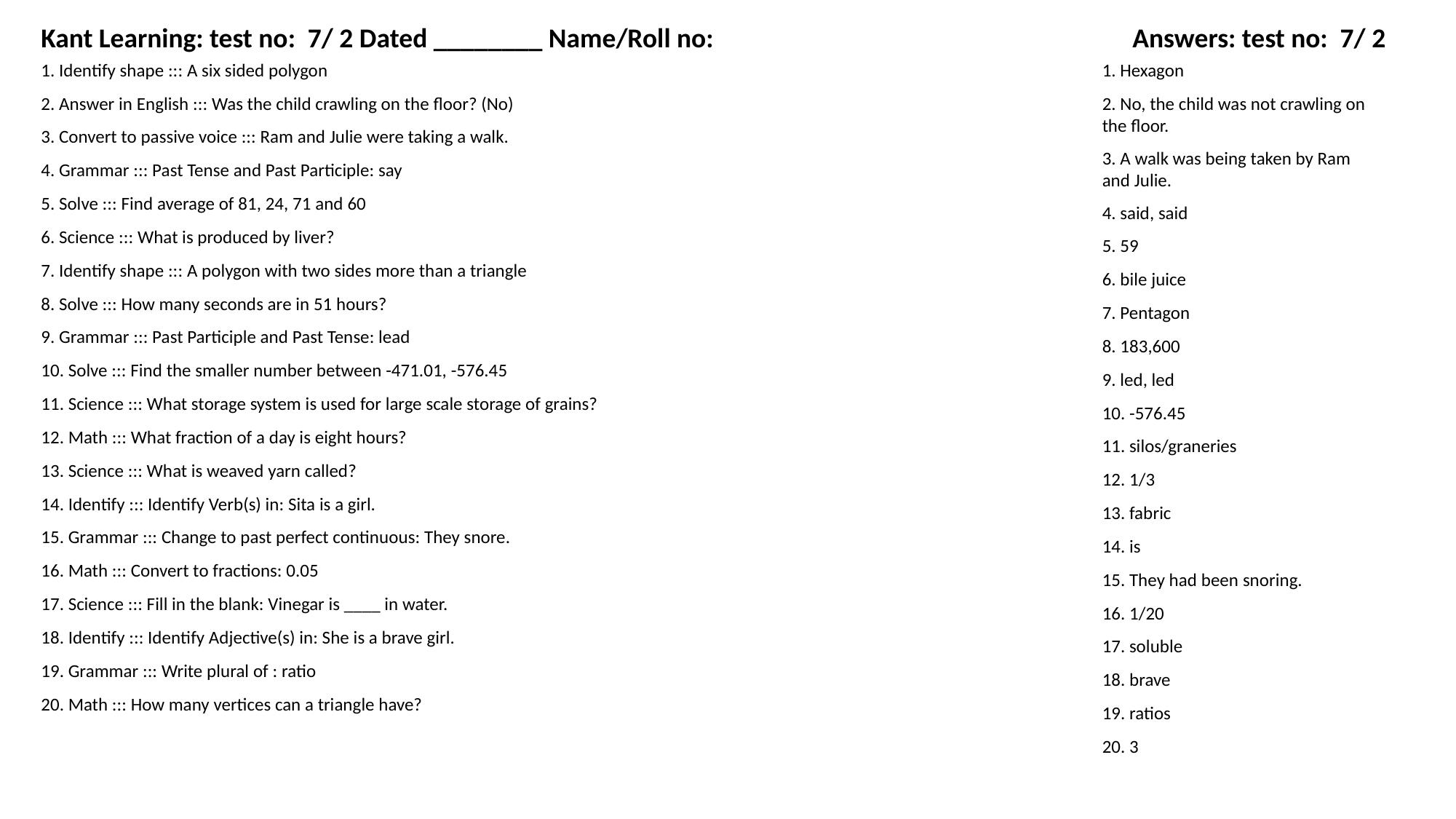

Kant Learning: test no:  7/ 2 Dated ________ Name/Roll no:
Answers: test no:  7/ 2
1. Identify shape ::: A six sided polygon
1. Hexagon
2. Answer in English ::: Was the child crawling on the floor? (No)
2. No, the child was not crawling on the floor.
3. Convert to passive voice ::: Ram and Julie were taking a walk.
3. A walk was being taken by Ram and Julie.
4. Grammar ::: Past Tense and Past Participle: say
5. Solve ::: Find average of 81, 24, 71 and 60
4. said, said
6. Science ::: What is produced by liver?
5. 59
7. Identify shape ::: A polygon with two sides more than a triangle
6. bile juice
8. Solve ::: How many seconds are in 51 hours?
7. Pentagon
9. Grammar ::: Past Participle and Past Tense: lead
8. 183,600
10. Solve ::: Find the smaller number between -471.01, -576.45
9. led, led
11. Science ::: What storage system is used for large scale storage of grains?
10. -576.45
12. Math ::: What fraction of a day is eight hours?
11. silos/graneries
13. Science ::: What is weaved yarn called?
12. 1/3
14. Identify ::: Identify Verb(s) in: Sita is a girl.
13. fabric
15. Grammar ::: Change to past perfect continuous: They snore.
14. is
16. Math ::: Convert to fractions: 0.05
15. They had been snoring.
17. Science ::: Fill in the blank: Vinegar is ____ in water.
16. 1/20
18. Identify ::: Identify Adjective(s) in: She is a brave girl.
17. soluble
19. Grammar ::: Write plural of : ratio
18. brave
20. Math ::: How many vertices can a triangle have?
19. ratios
20. 3